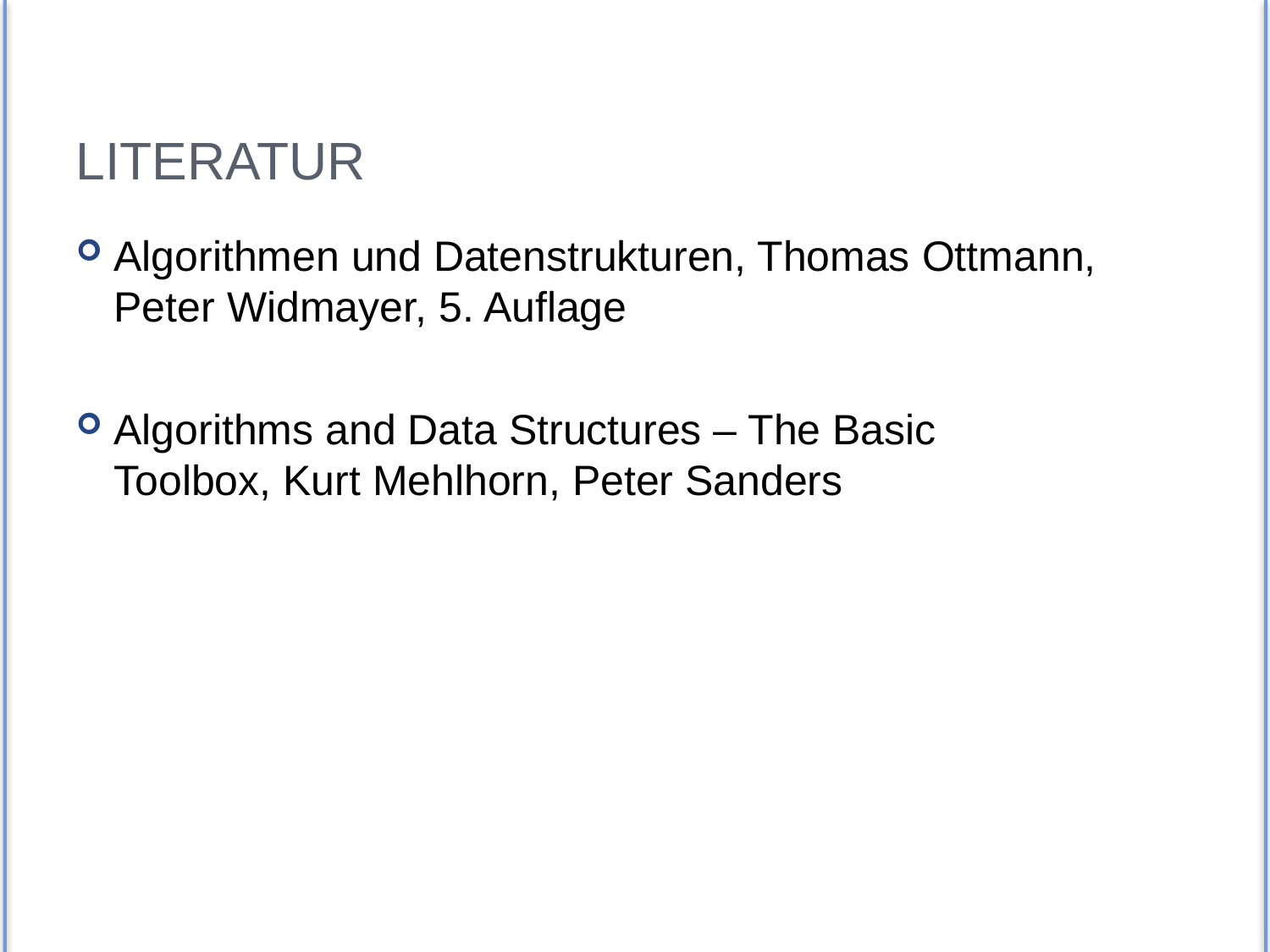

# Literatur
Algorithmen und Datenstrukturen, Thomas Ottmann, Peter Widmayer, 5. Auflage

Algorithms and Data Structures – The Basic Toolbox, Kurt Mehlhorn, Peter Sanders